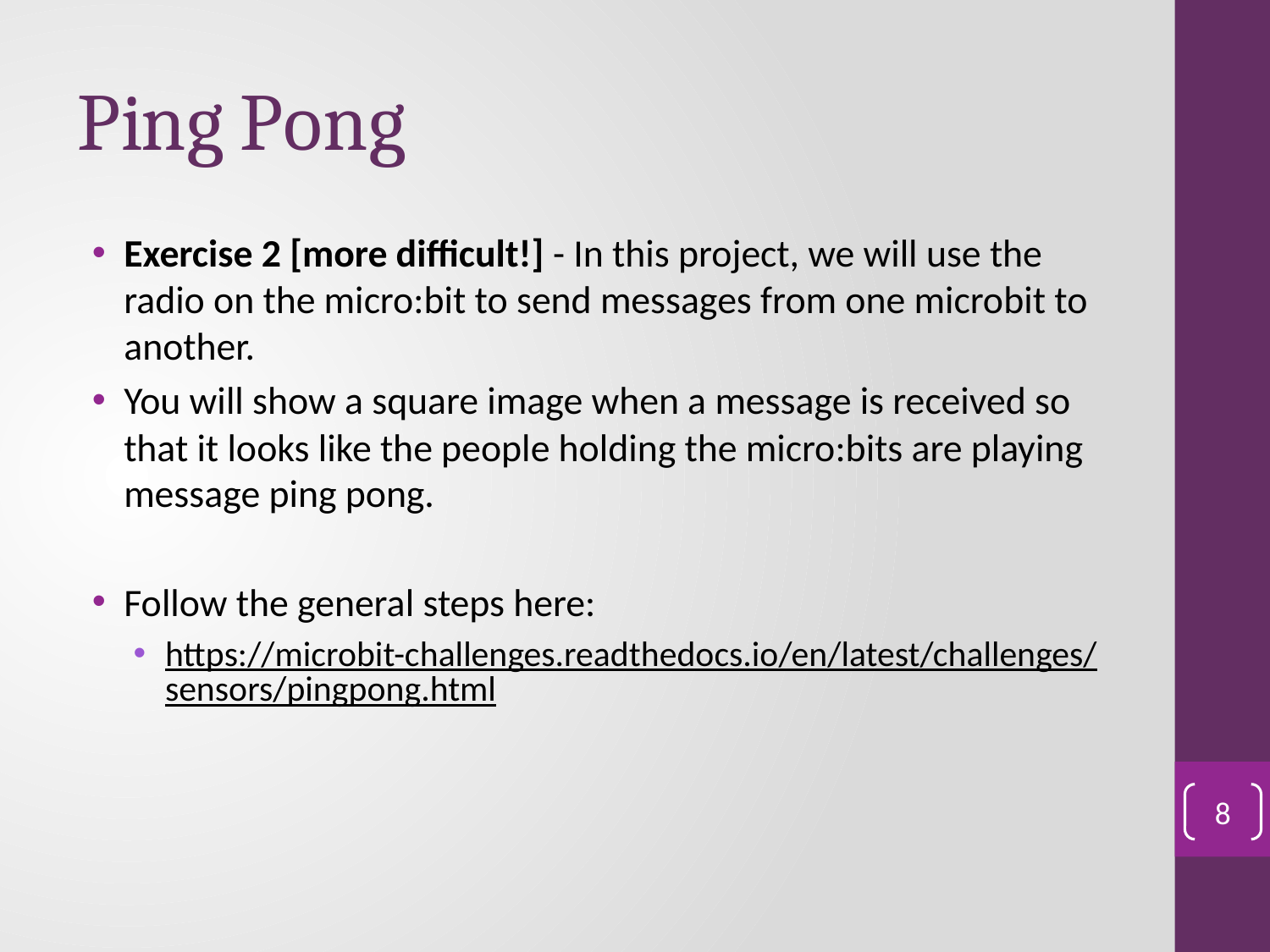

# Ping Pong
Exercise 2 [more difficult!] - In this project, we will use the radio on the micro:bit to send messages from one microbit to another.
You will show a square image when a message is received so that it looks like the people holding the micro:bits are playing message ping pong.

Follow the general steps here:
https://microbit-challenges.readthedocs.io/en/latest/challenges/sensors/pingpong.html

8